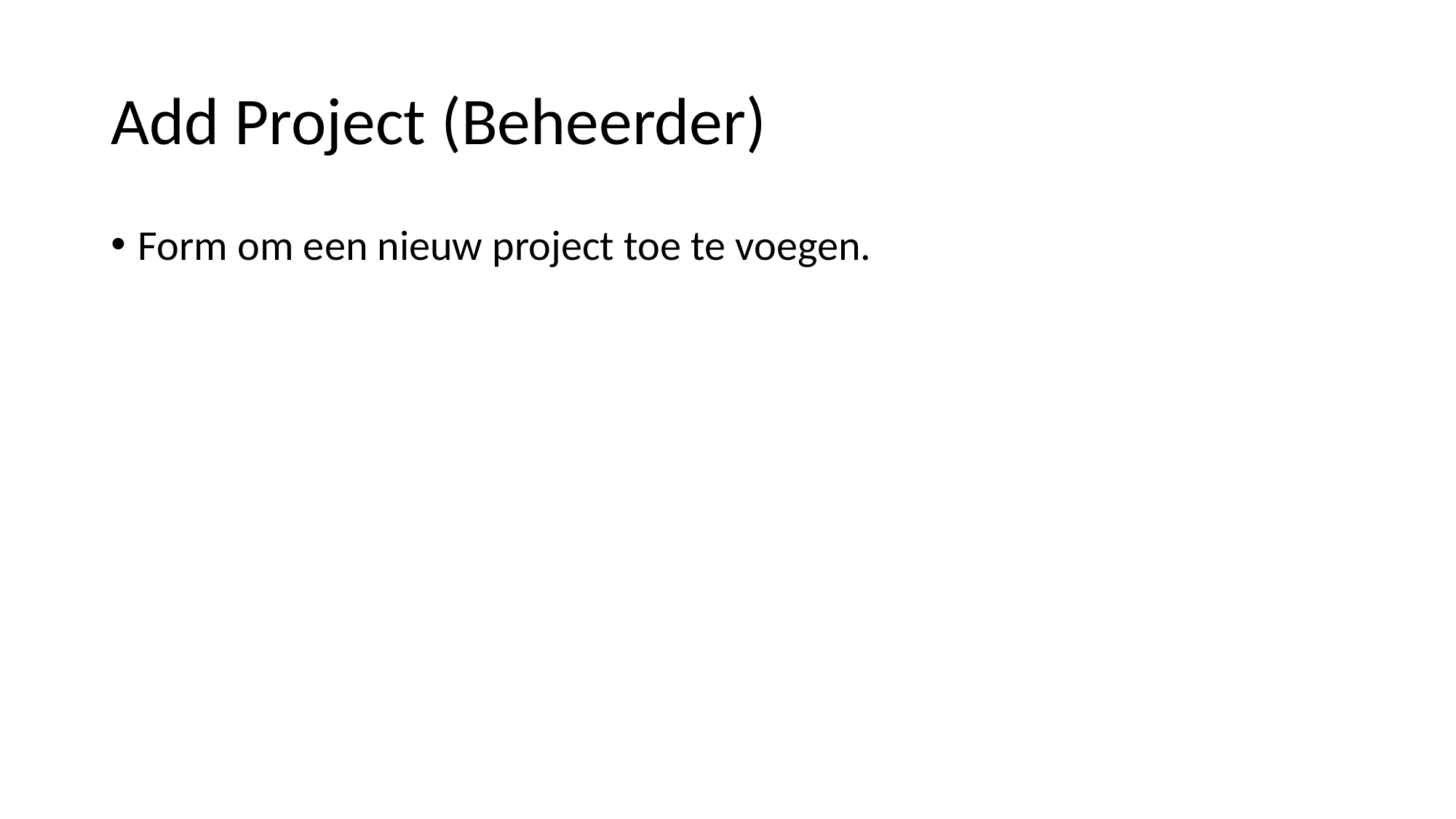

# Add Project (Beheerder)
Form om een nieuw project toe te voegen.